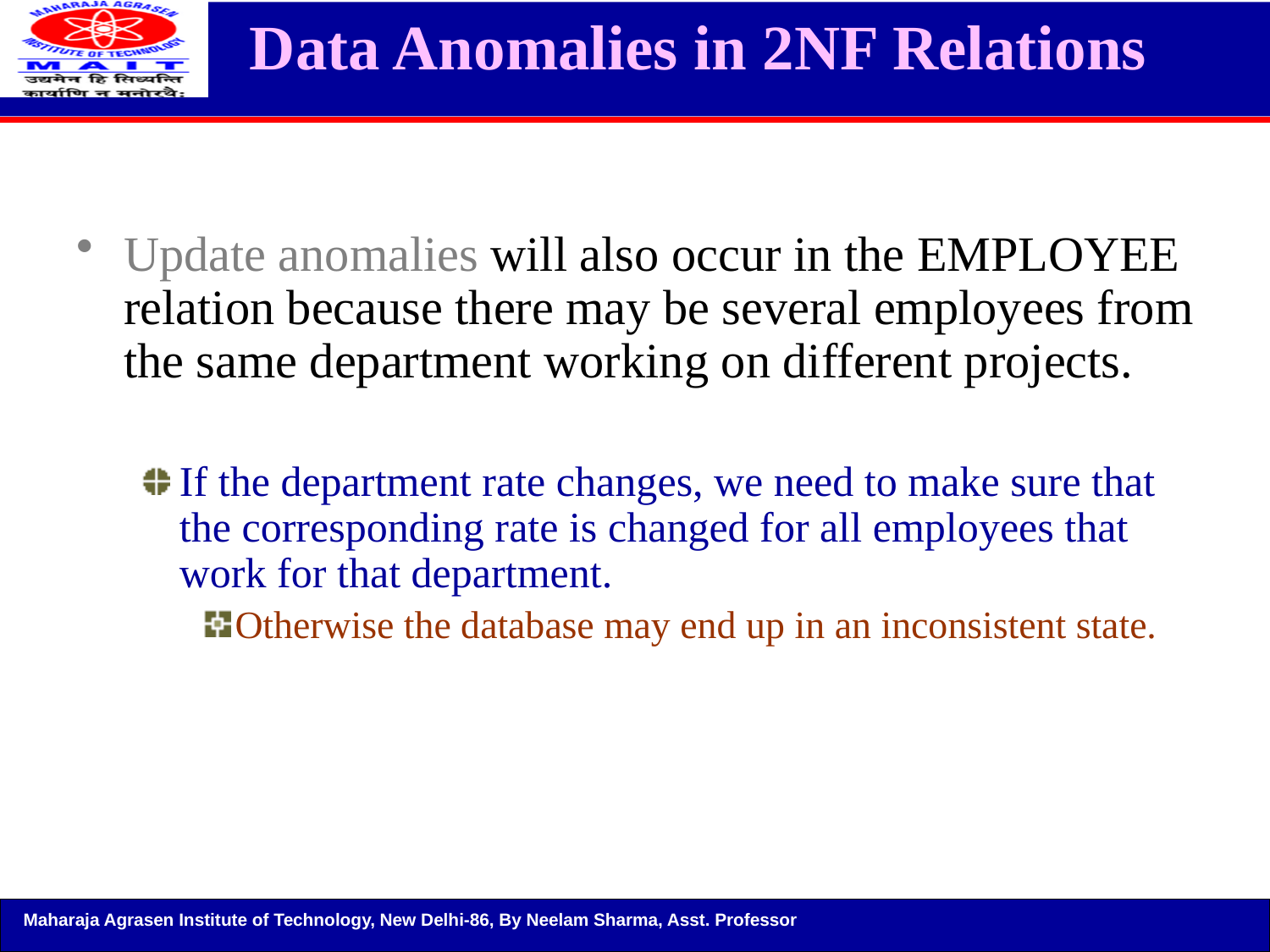

# Data Anomalies in 2NF Relations
Update anomalies will also occur in the EMPLOYEE relation because there may be several employees from the same department working on different projects.

If the department rate changes, we need to make sure that the corresponding rate is changed for all employees that work for that department.
Otherwise the database may end up in an inconsistent state.